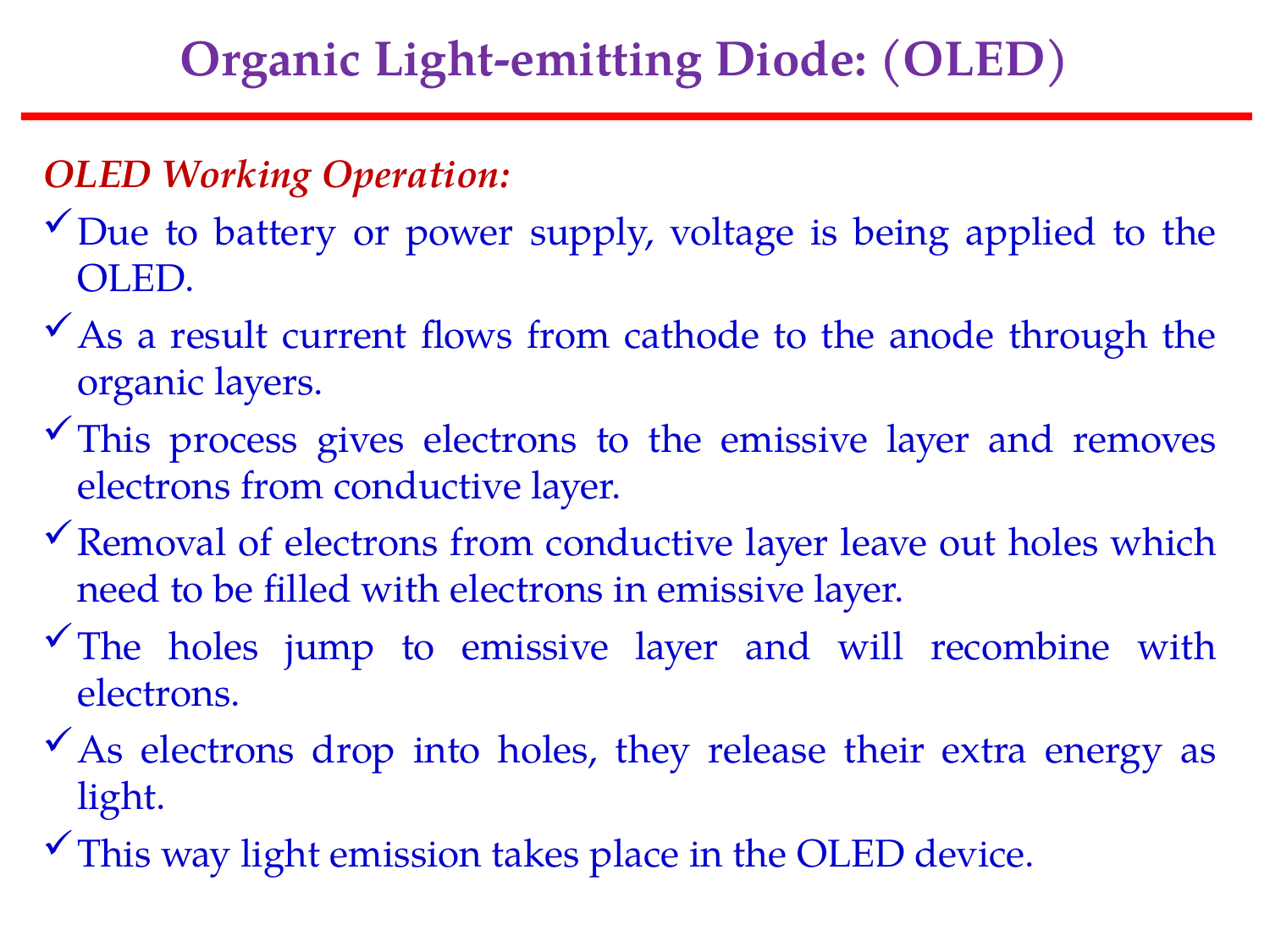

Organic Light-emitting Diode: (OLED)

OLED Working Operation:
Due to battery or power supply, voltage is being applied to the OLED.
As a result current flows from cathode to the anode through the organic layers.
This process gives electrons to the emissive layer and removes electrons from conductive layer.
Removal of electrons from conductive layer leave out holes which need to be filled with electrons in emissive layer.
The holes jump to emissive layer and will recombine with electrons.
As electrons drop into holes, they release their extra energy as light.
This way light emission takes place in the OLED device.